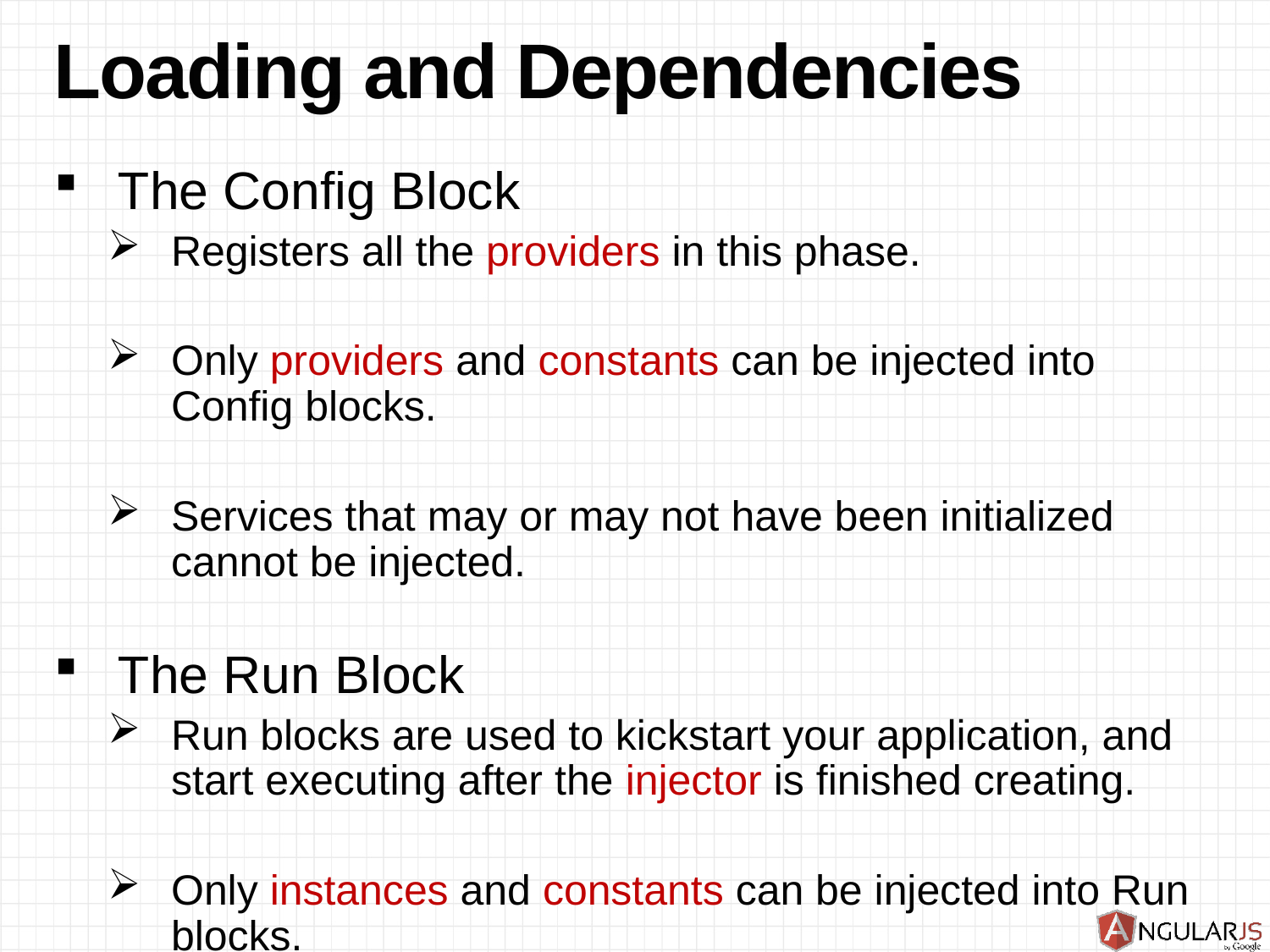

# Loading and Dependencies
The Config Block
Registers all the providers in this phase.

Only providers and constants can be injected into Config blocks.

Services that may or may not have been initialized cannot be injected.

The Run Block
Run blocks are used to kickstart your application, and start executing after the injector is finished creating.

Only instances and constants can be injected into Run blocks.